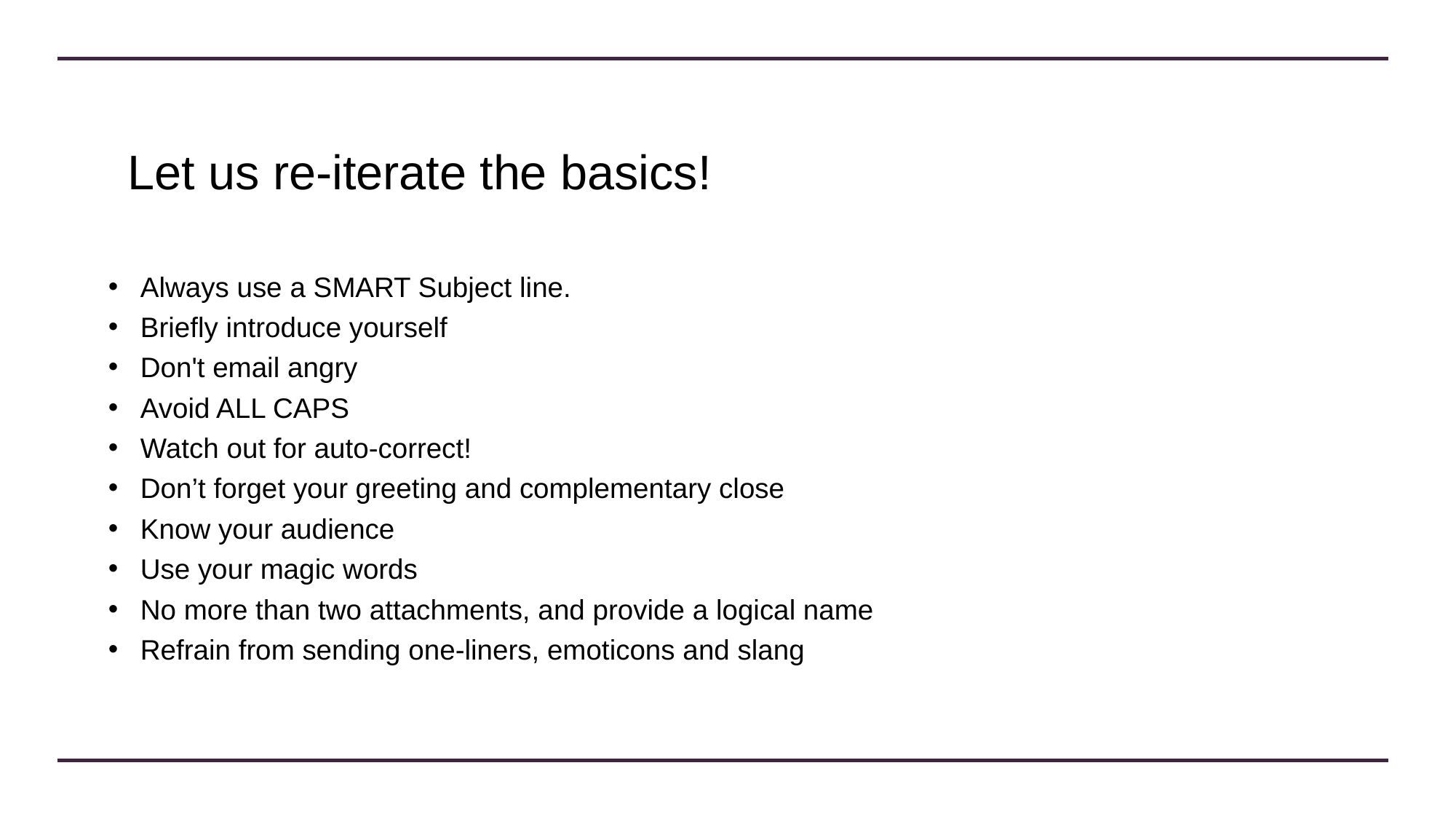

# Let us re-iterate the basics!
Always use a SMART Subject line.
Briefly introduce yourself
Don't email angry
Avoid ALL CAPS
Watch out for auto-correct!
Don’t forget your greeting and complementary close
Know your audience
Use your magic words
No more than two attachments, and provide a logical name
Refrain from sending one-liners, emoticons and slang